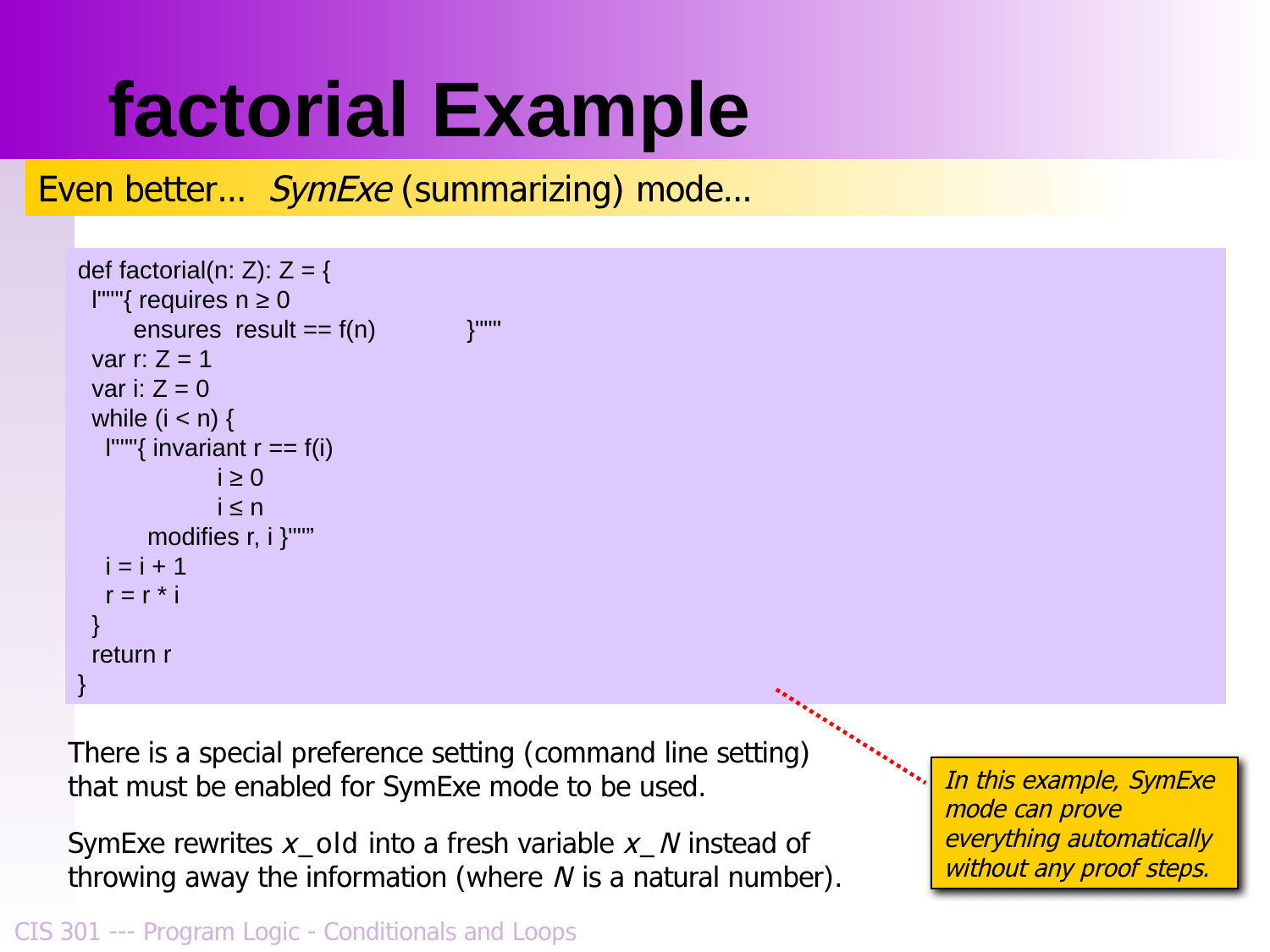

# factorial Example
Even better…  SymExe (summarizing) mode…
def factorial(n: Z): Z = {
  l"""{ requires n ≥ 0
        ensures  result == f(n)             }"""
  var r: Z = 1
  var i: Z = 0
  while (i < n) {
    l"""{ invariant r == f(i)
                    i ≥ 0
                    i ≤ n
          modifies r, i }""”
    i = i + 1
    r = r * i
  }
  return r
}

In this example, SymExe mode can prove everything automatically without any proof steps.
There is a special preference setting (command line setting) that must be enabled for SymExe mode to be used.
SymExe rewrites x_old into a fresh variable x_N instead of throwing away the information (where N is a natural number).
CIS 301 --- Program Logic - Conditionals and Loops